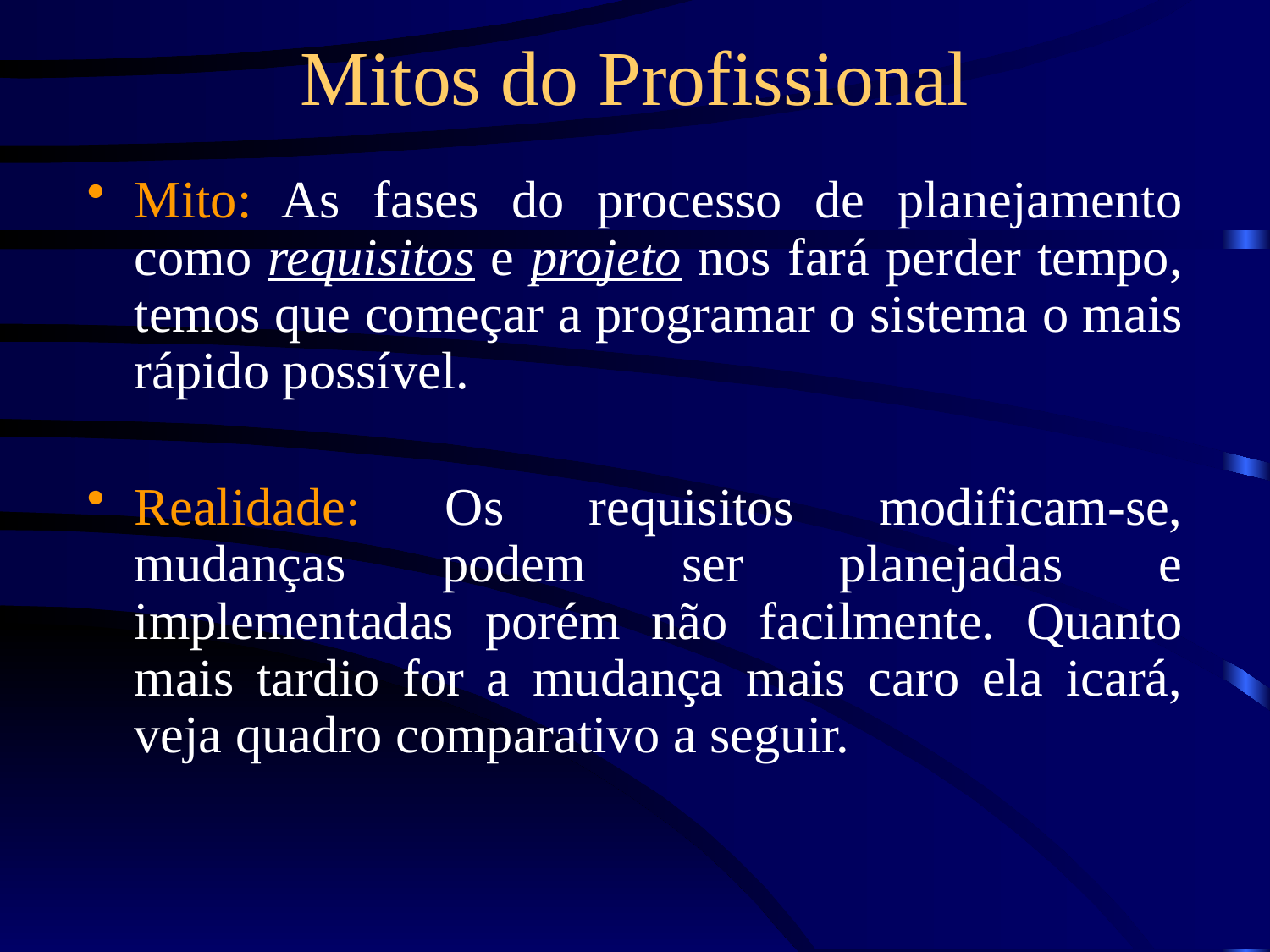

# Mitos do Profissional
Mito: As fases do processo de planejamento como requisitos e projeto nos fará perder tempo, temos que começar a programar o sistema o mais rápido possível.

Realidade: Os requisitos modificam-se, mudanças podem ser planejadas e implementadas porém não facilmente. Quanto mais tardio for a mudança mais caro ela icará, veja quadro comparativo a seguir.